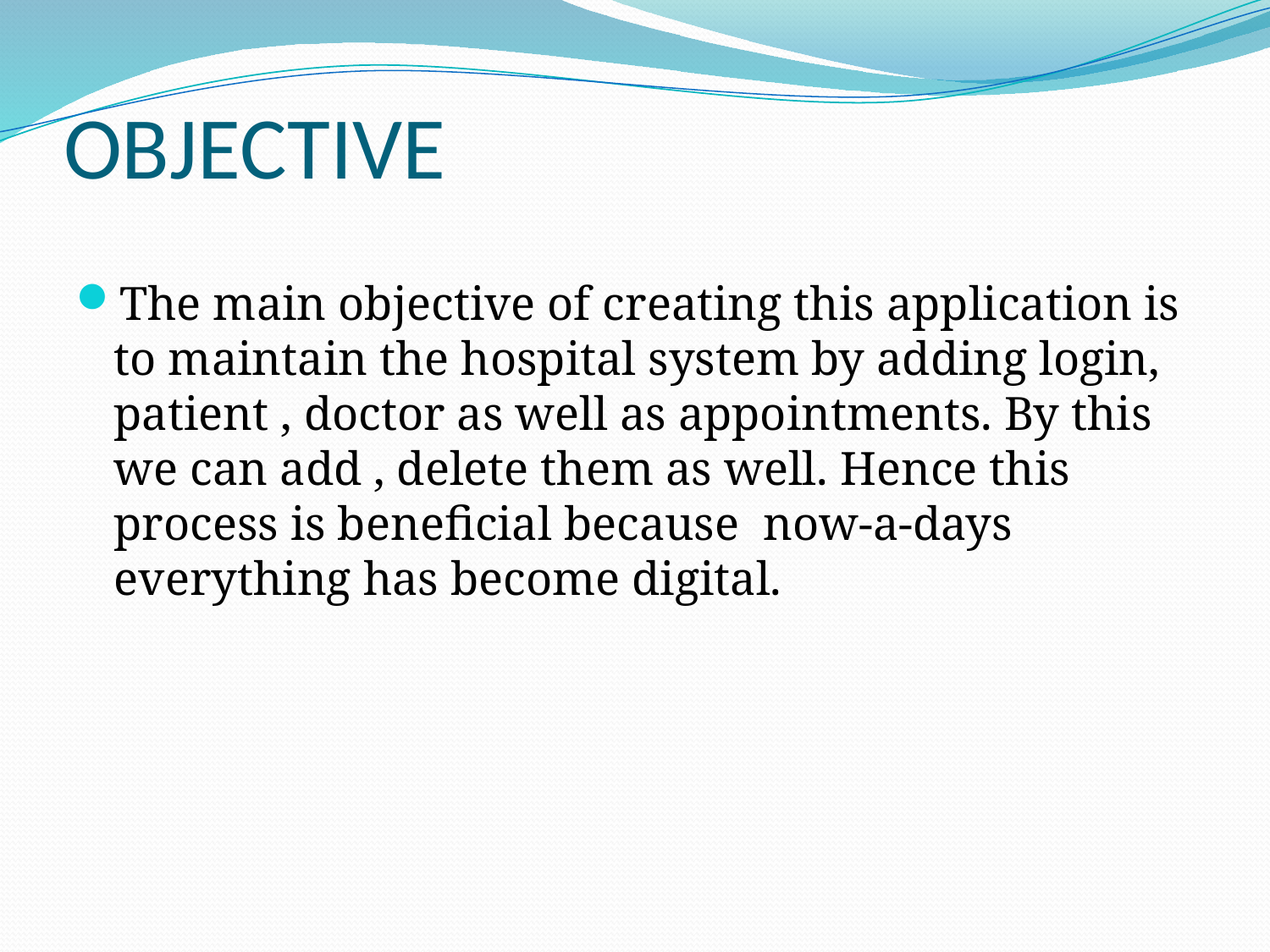

# OBJECTIVE
The main objective of creating this application is to maintain the hospital system by adding login, patient , doctor as well as appointments. By this we can add , delete them as well. Hence this process is beneficial because  now-a-days everything has become digital.